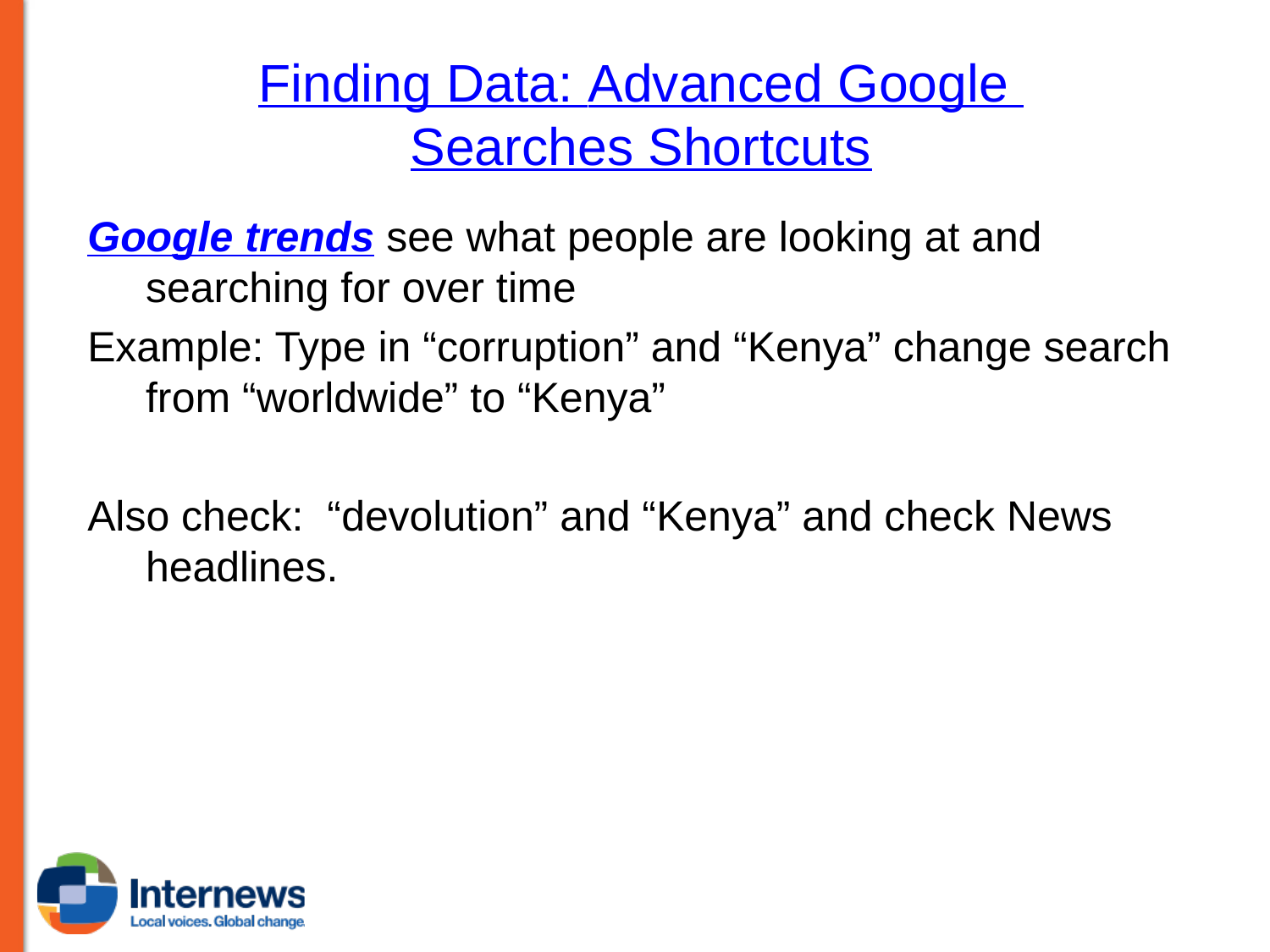

# Finding Data: Advanced Google Searches Shortcuts
Google trends see what people are looking at and searching for over time
Example: Type in “corruption” and “Kenya” change search from “worldwide” to “Kenya”

Also check:  “devolution” and “Kenya” and check News headlines.